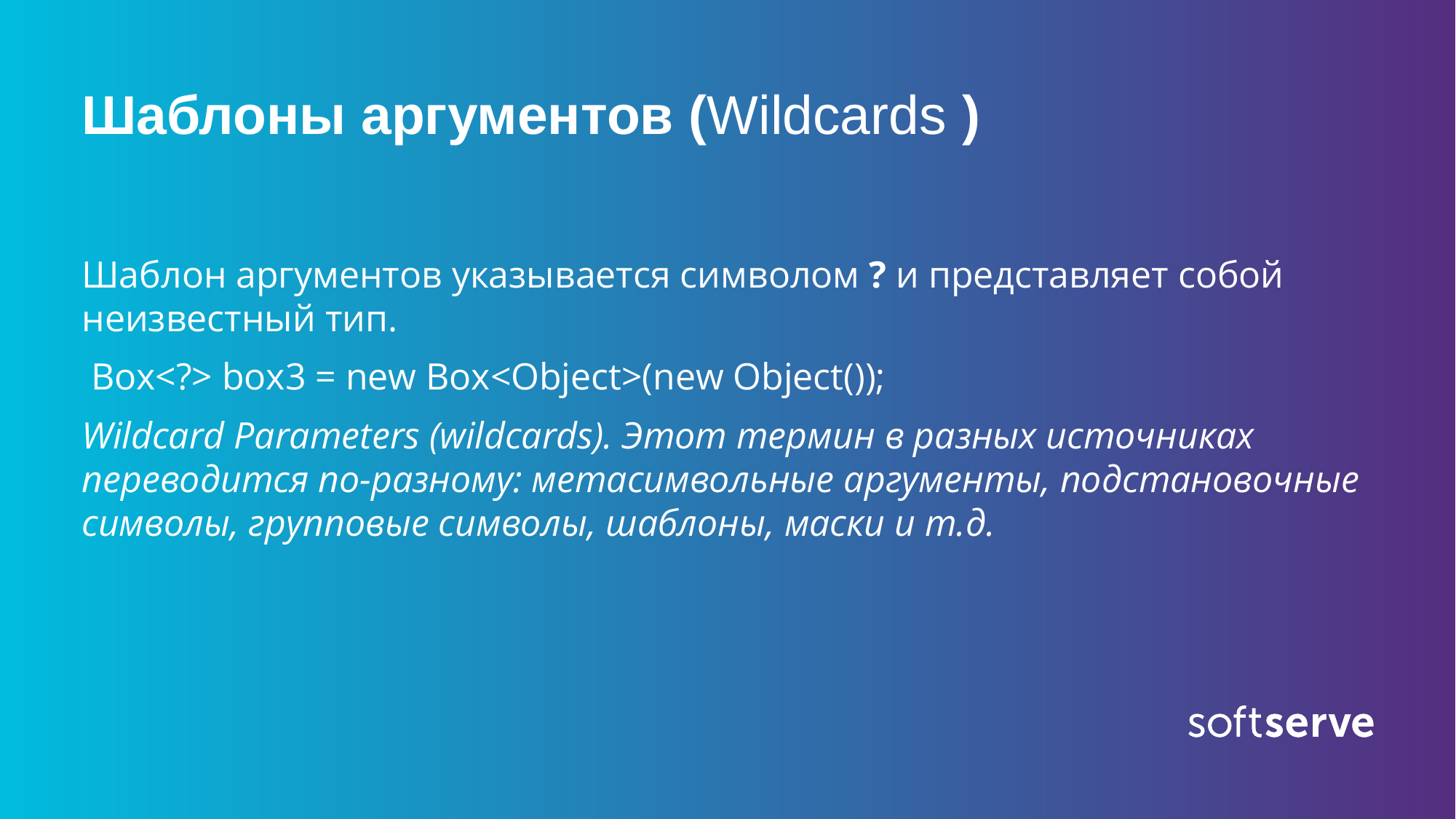

# Шаблоны аргументов (Wildcards )
Шаблон аргументов указывается символом ? и представляет собой неизвестный тип.
 Box<?> box3 = new Box<Object>(new Object());
Wildcard Parameters (wildcards). Этот термин в разных источниках переводится по-разному: метасимвольные аргументы, подстановочные символы, групповые символы, шаблоны, маски и т.д.